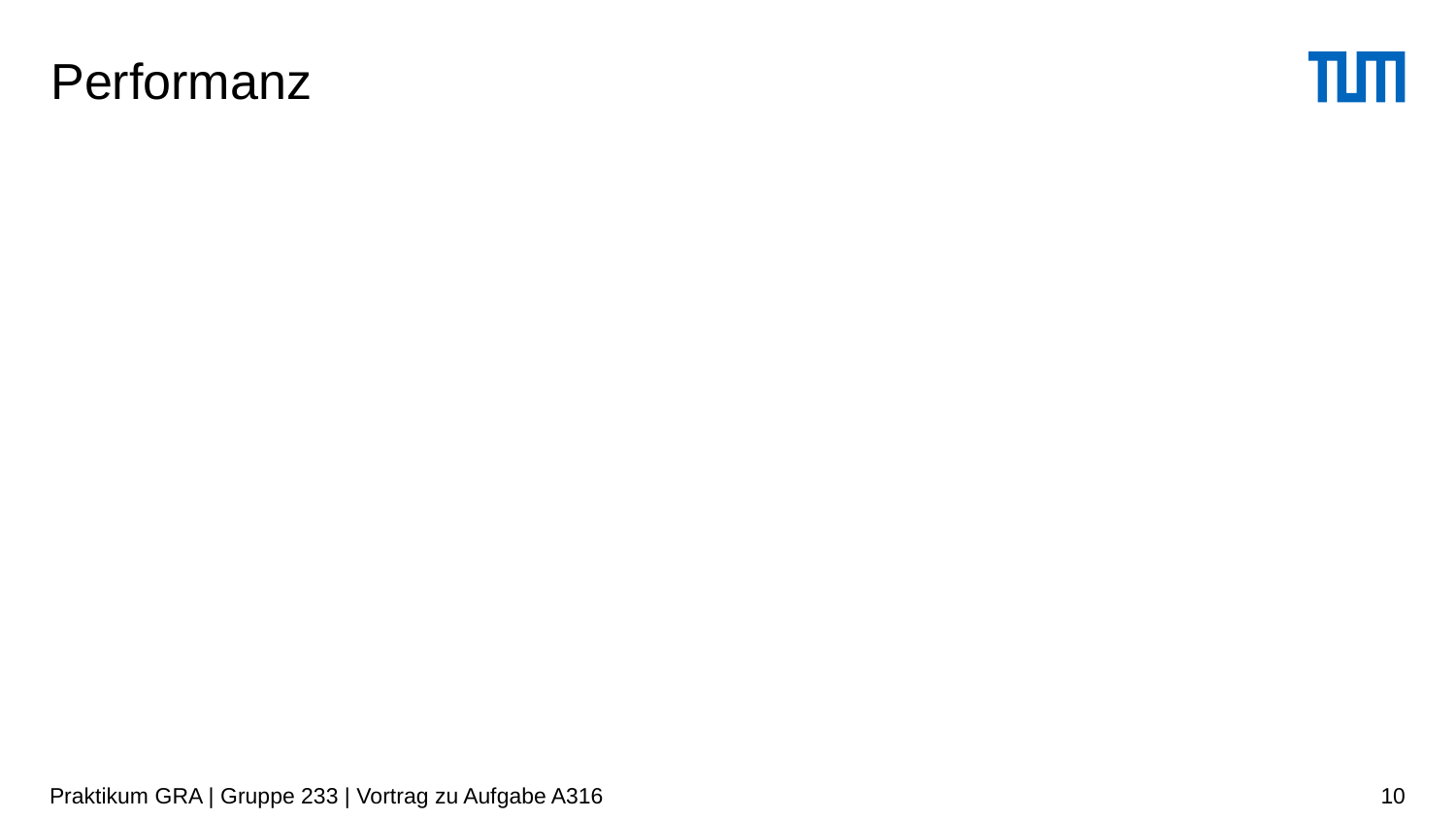

# Performanz

Praktikum GRA | Gruppe 233 | Vortrag zu Aufgabe A316
10